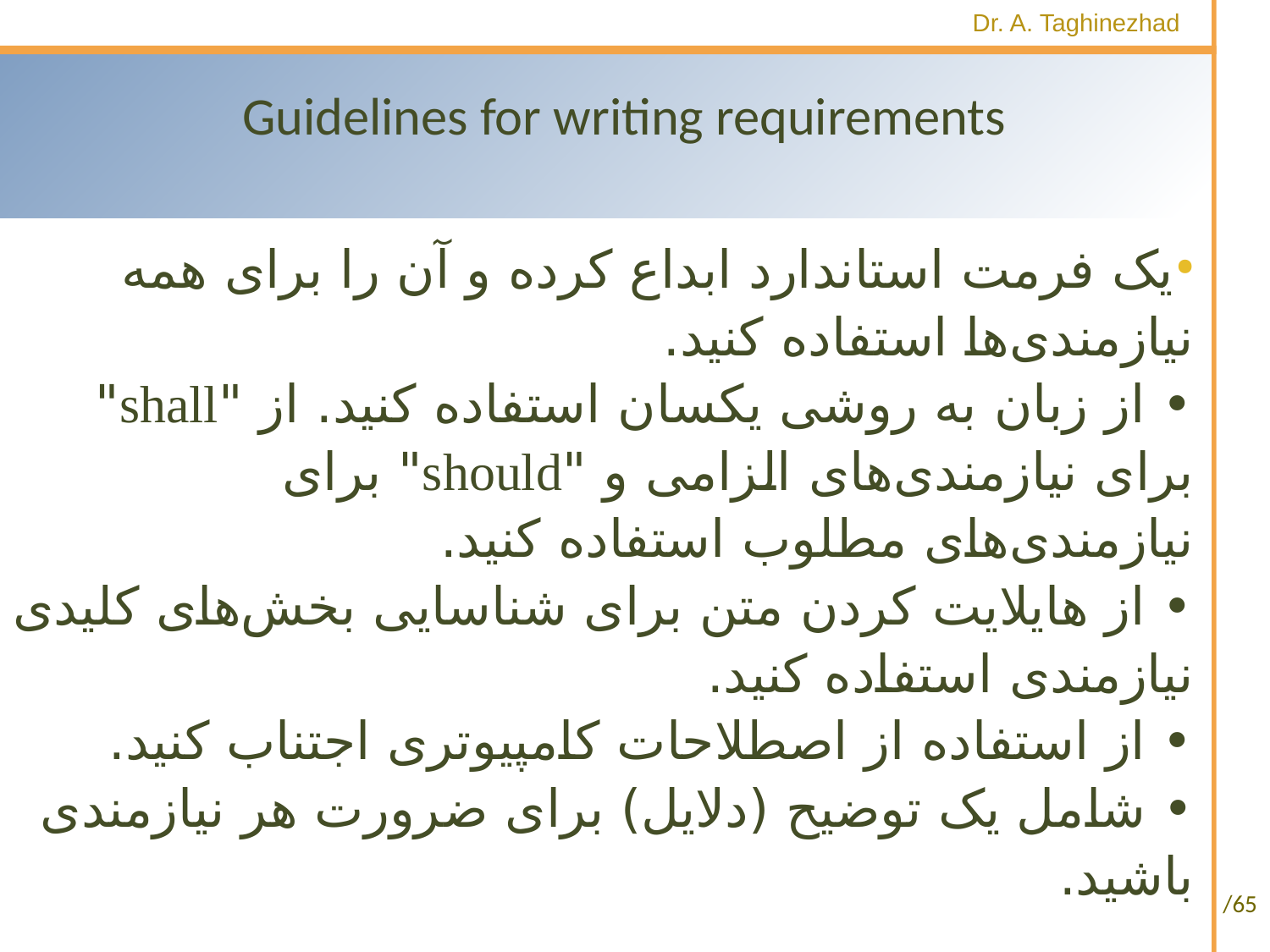

# Guidelines for writing requirements
یک فرمت استاندارد ابداع کرده و آن را برای همه نیازمندی‌ها استفاده کنید.
• از زبان به روشی یکسان استفاده کنید. از "shall" برای نیازمندی‌های الزامی و "should" برای نیازمندی‌های مطلوب استفاده کنید.
• از هایلایت کردن متن برای شناسایی بخش‌های کلیدی نیازمندی استفاده کنید.
• از استفاده از اصطلاحات کامپیوتری اجتناب کنید.
• شامل یک توضیح (دلایل) برای ضرورت هر نیازمندی باشید.